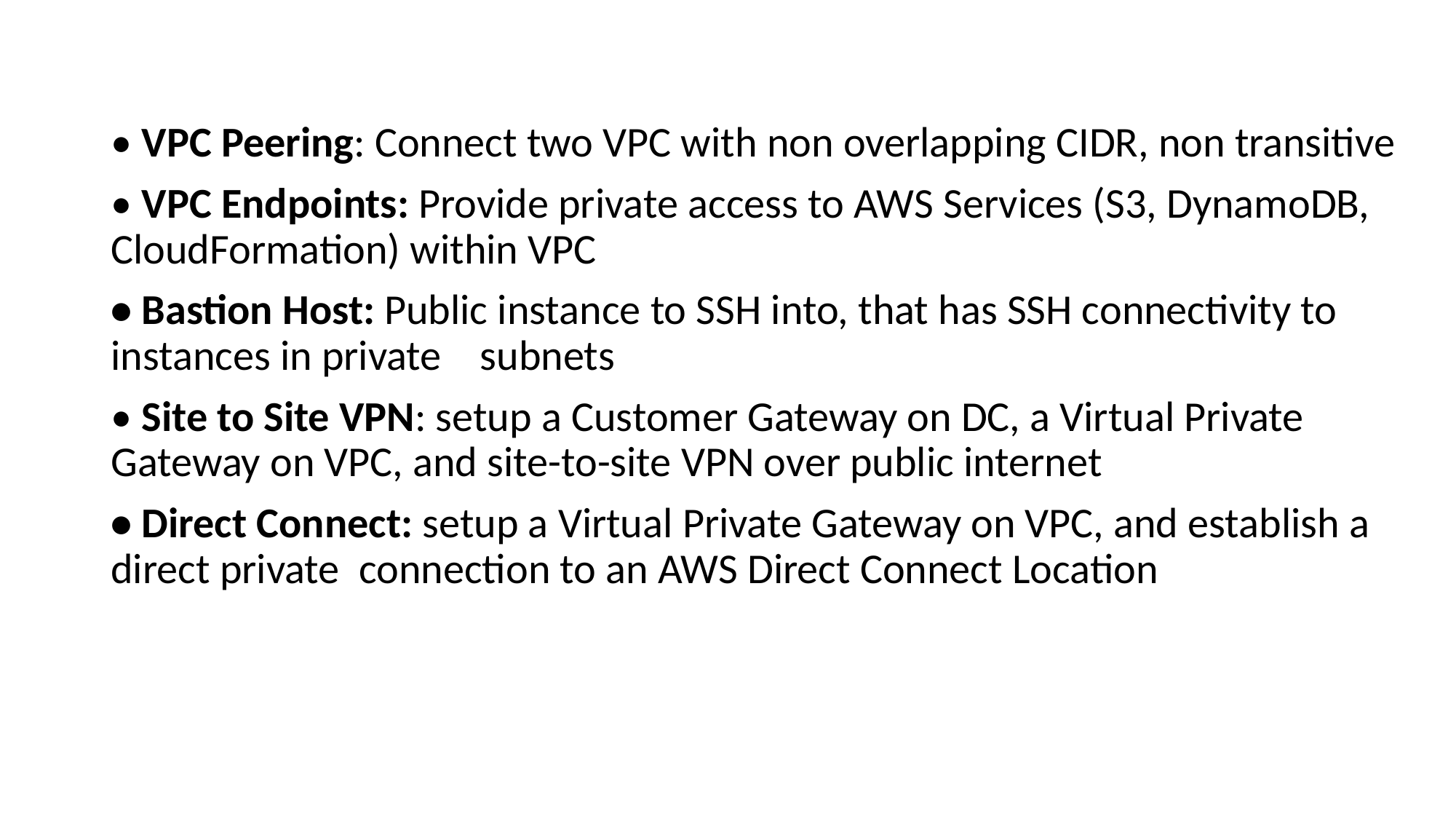

• VPC Peering: Connect two VPC with non overlapping CIDR, non transitive
• VPC Endpoints: Provide private access to AWS Services (S3, DynamoDB, CloudFormation) within VPC
• Bastion Host: Public instance to SSH into, that has SSH connectivity to instances in private    subnets
• Site to Site VPN: setup a Customer Gateway on DC, a Virtual Private Gateway on VPC, and site-to-site VPN over public internet
• Direct Connect: setup a Virtual Private Gateway on VPC, and establish a direct private  connection to an AWS Direct Connect Location